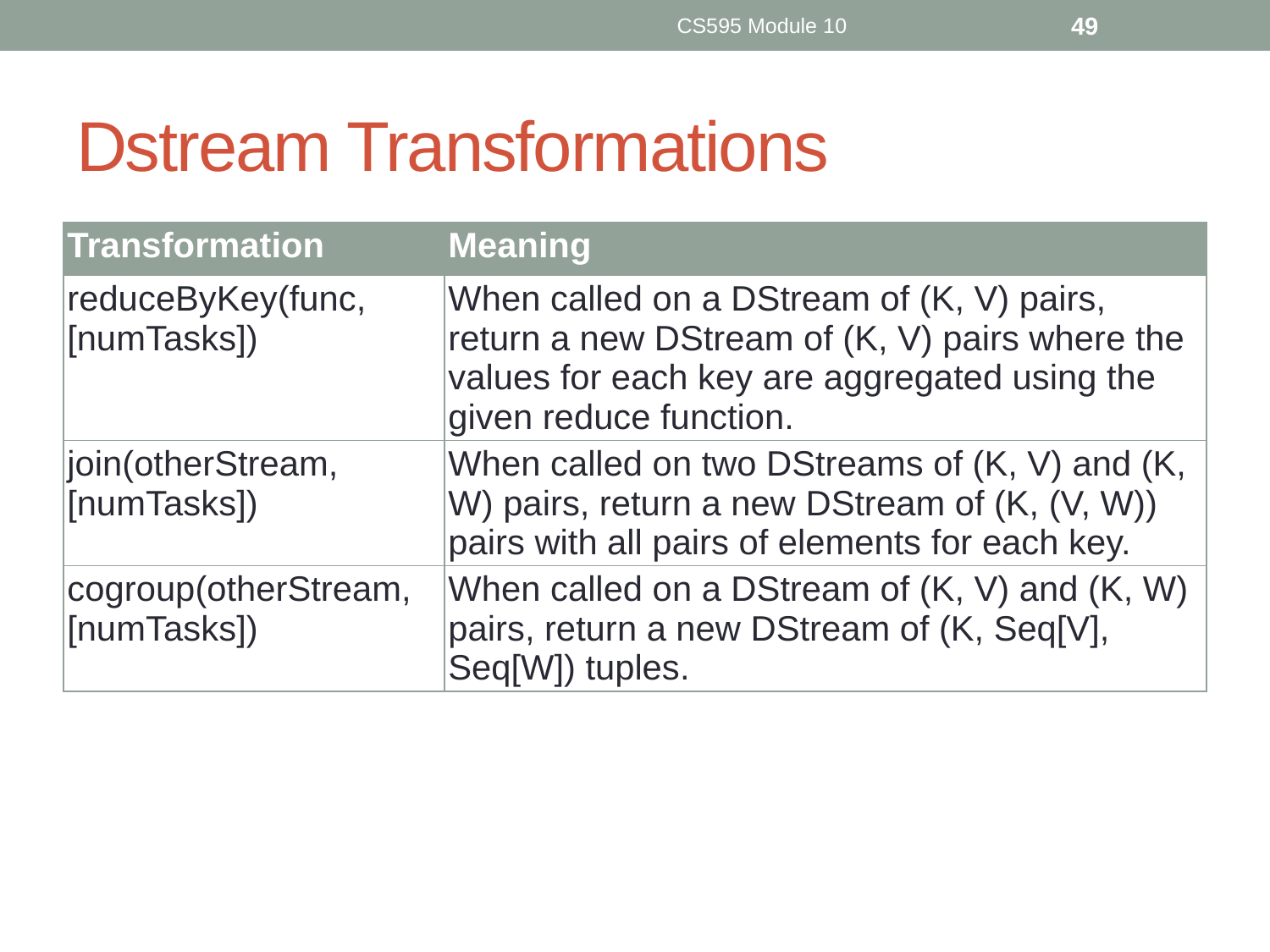

CS595 Module 10
49
# Dstream Transformations
| Transformation | Meaning |
| --- | --- |
| reduceByKey(func, [numTasks]) | When called on a DStream of (K, V) pairs, return a new DStream of (K, V) pairs where the values for each key are aggregated using the given reduce function. |
| join(otherStream, [numTasks]) | When called on two DStreams of (K, V) and (K, W) pairs, return a new DStream of (K, (V, W)) pairs with all pairs of elements for each key. |
| cogroup(otherStream, [numTasks]) | When called on a DStream of (K, V) and (K, W) pairs, return a new DStream of (K, Seq[V], Seq[W]) tuples. |